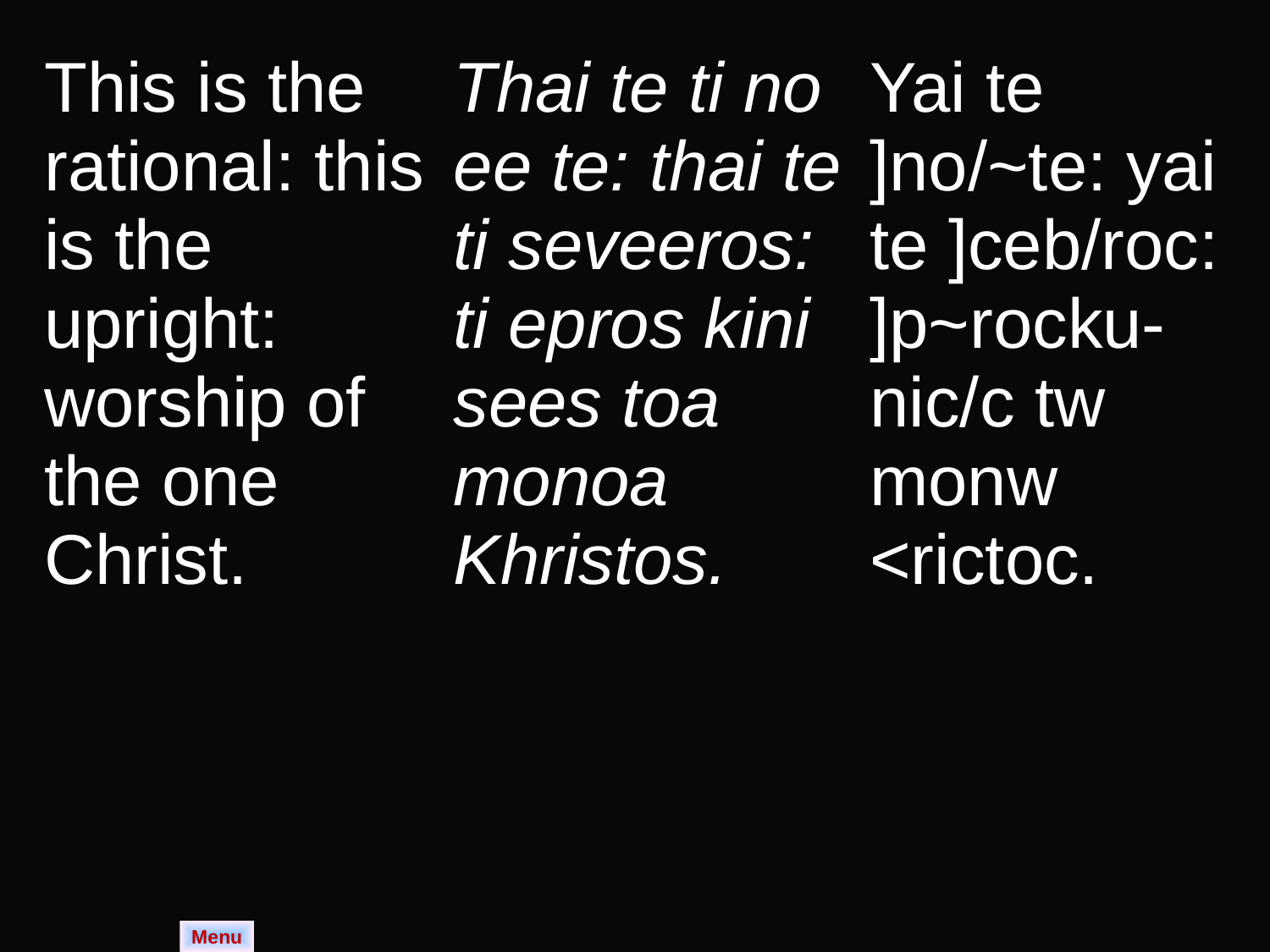

| This is the rational: this is the upright: worship of the one Christ. | Thai te ti no ee te: thai te ti seveeros: ti epros kini sees toa monoa Khristos. | Yai te ]no/~te: yai te ]ceb/roc: ]p~rocku-nic/c tw monw <rictoc. |
| --- | --- | --- |
Menu